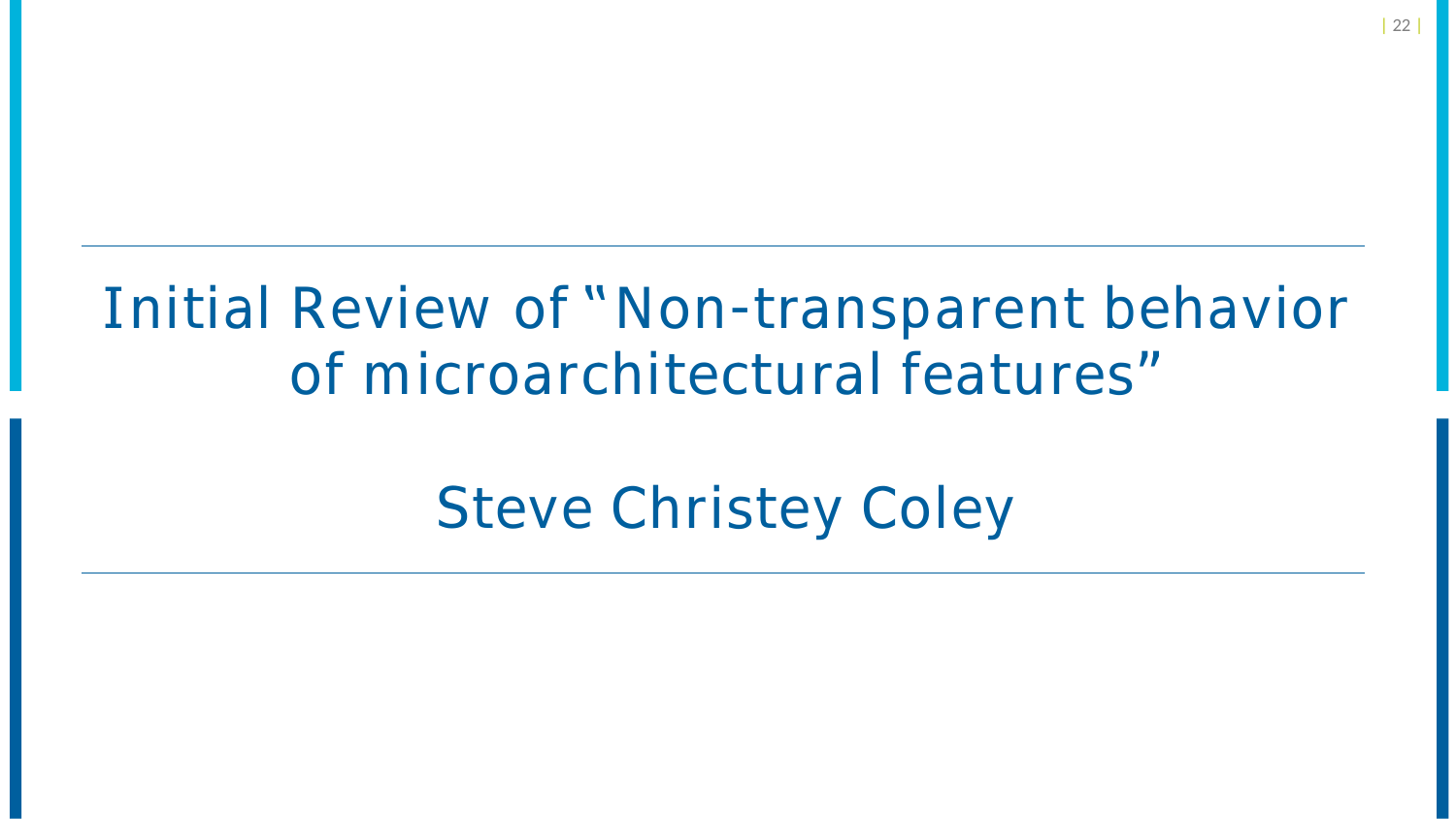

| 22 |
# Initial Review of “Non-transparent behavior of microarchitectural features” Steve Christey Coley